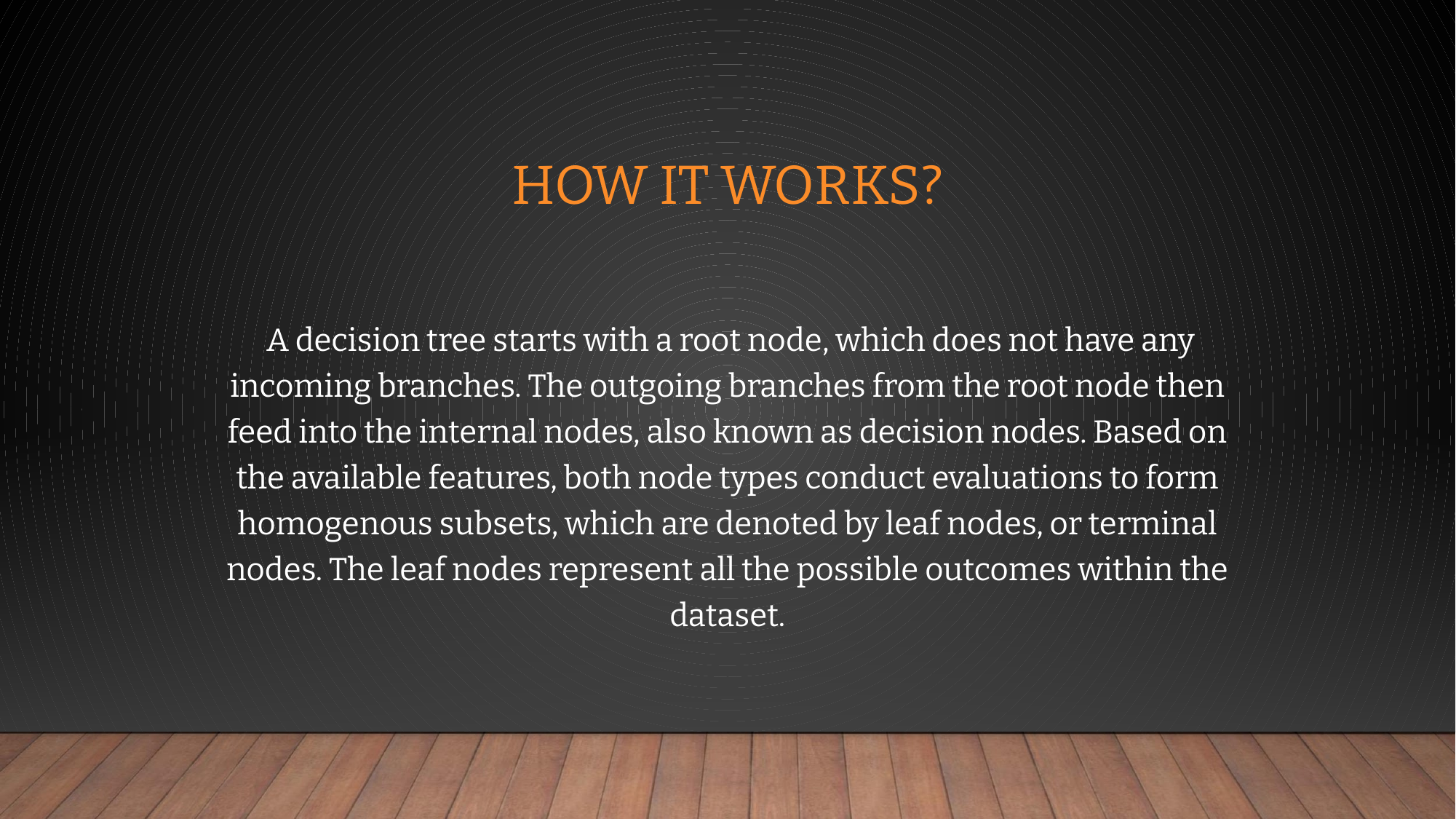

# HOW IT WORKS?
 A decision tree starts with a root node, which does not have any incoming branches. The outgoing branches from the root node then feed into the internal nodes, also known as decision nodes. Based on the available features, both node types conduct evaluations to form homogenous subsets, which are denoted by leaf nodes, or terminal nodes. The leaf nodes represent all the possible outcomes within the dataset.